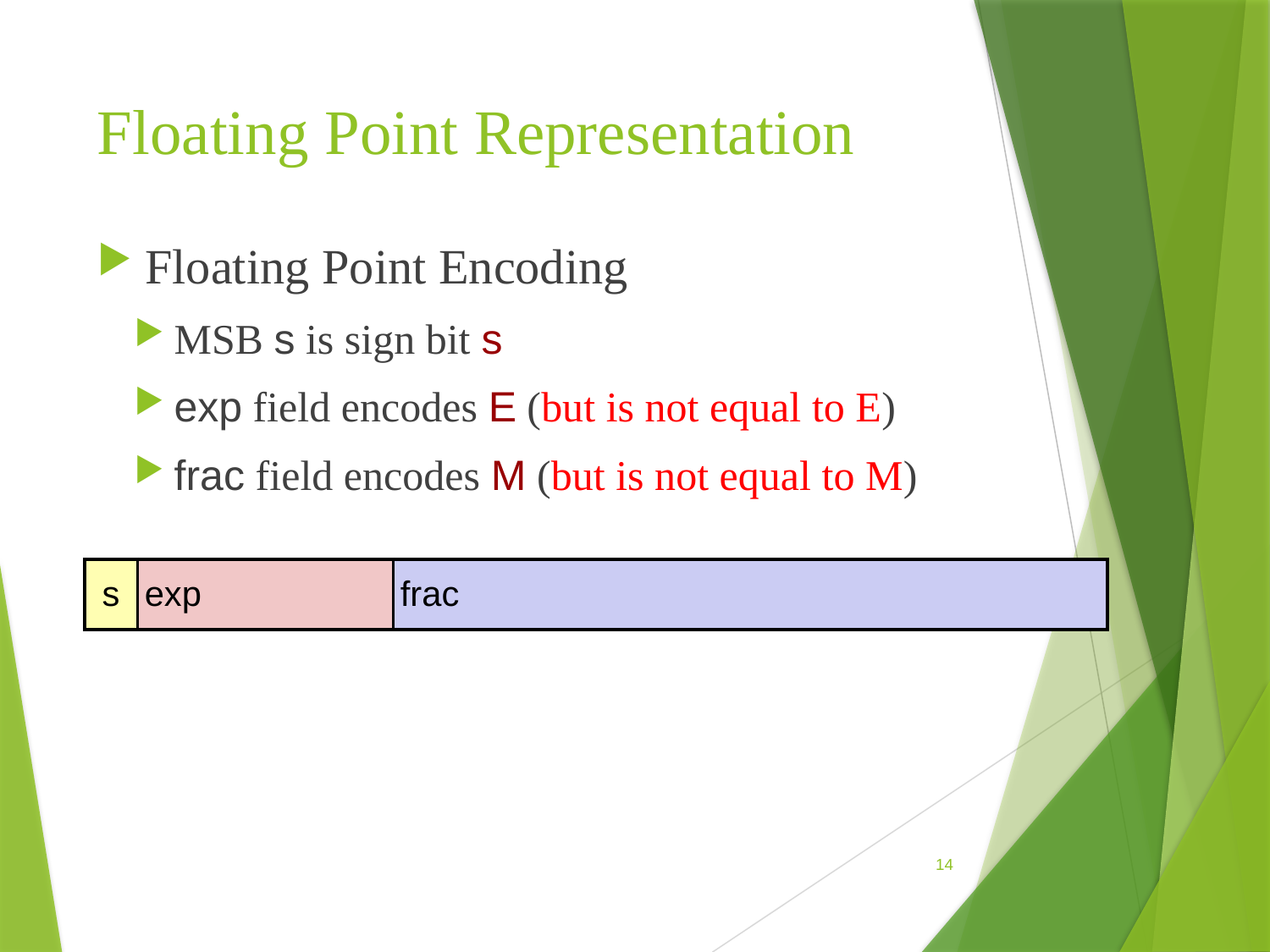

# Floating Point Representation
Floating Point Encoding
MSB s is sign bit s
exp field encodes E (but is not equal to E)
frac field encodes M (but is not equal to M)

| s | exp | frac |
| --- | --- | --- |
14